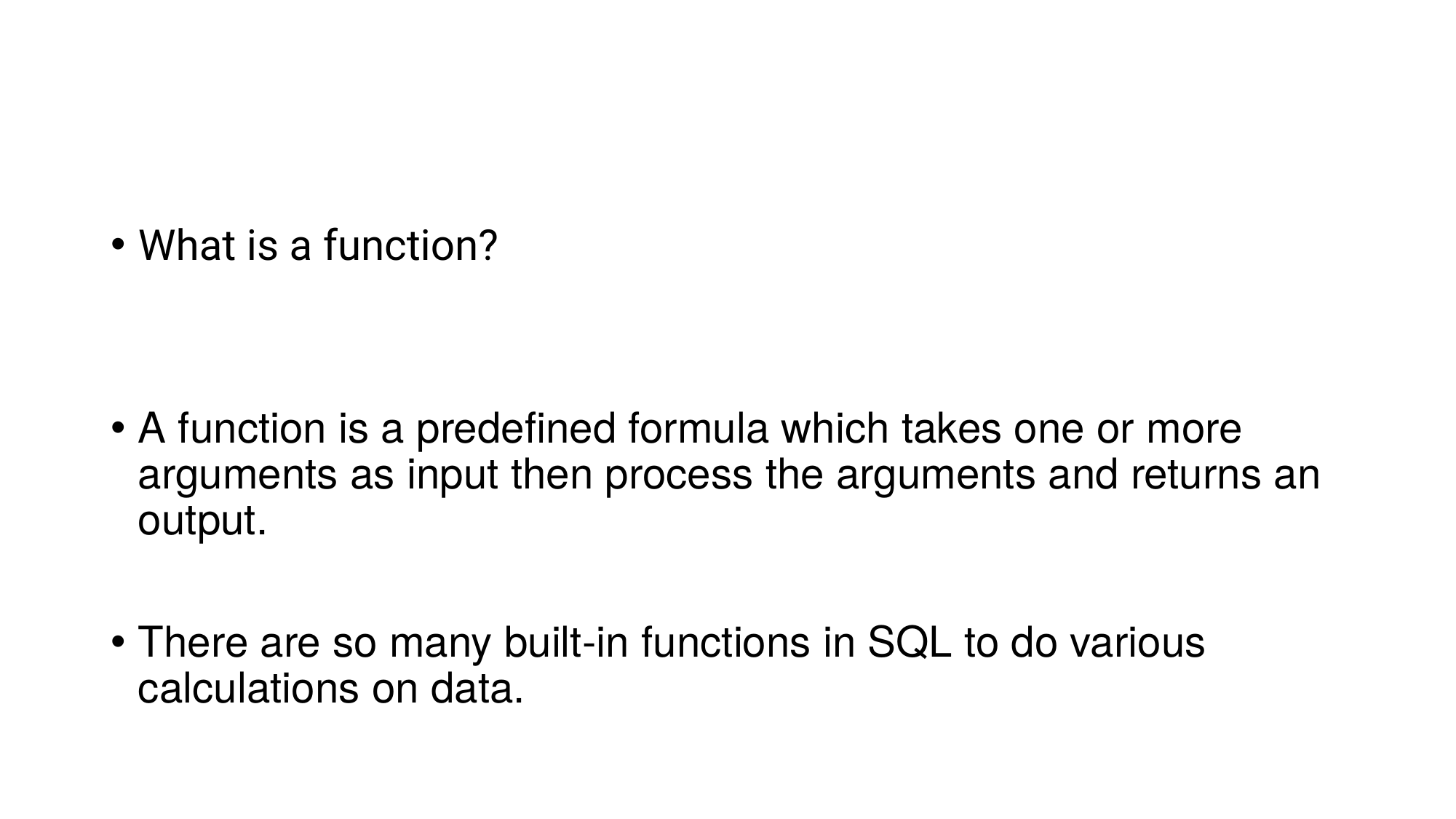

#
What is a function?

A function is a predefined formula which takes one or more arguments as input then process the arguments and returns an output.

There are so many built-in functions in SQL to do various calculations on data.